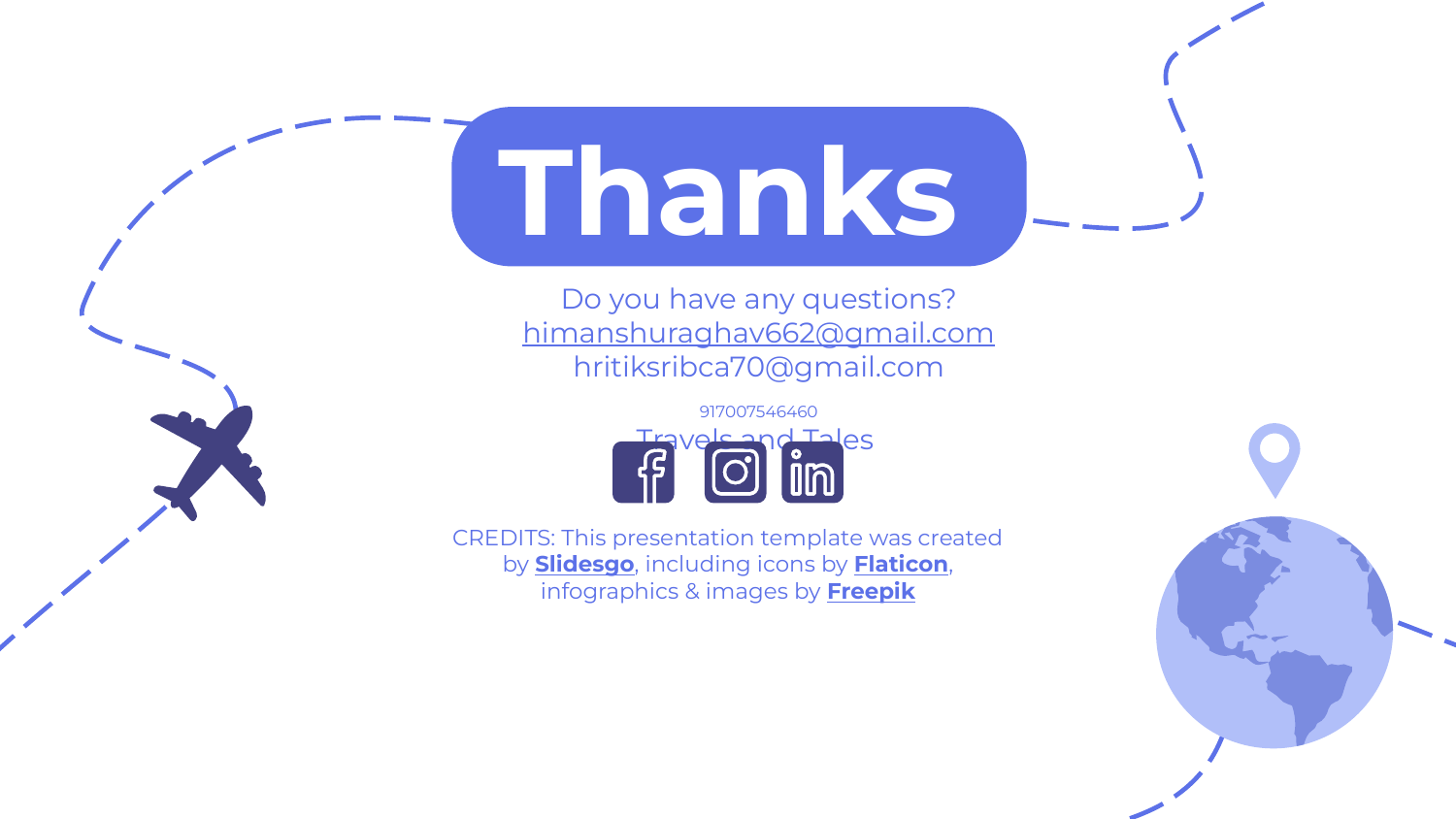

# Thanks
Do you have any questions?
himanshuraghav662@gmail.com
hritiksribca70@gmail.com
917007546460
Travels and Tales